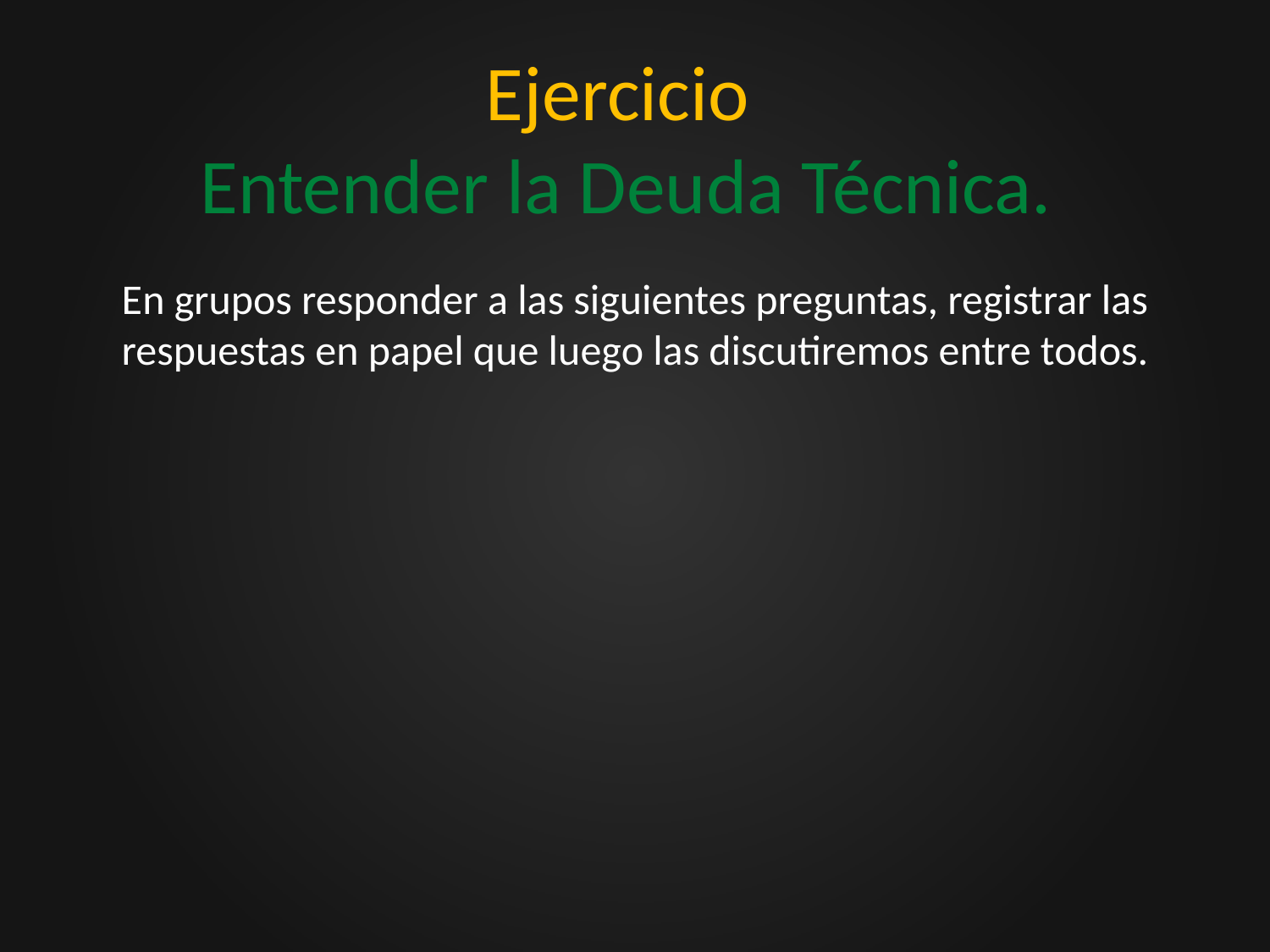

# Ejercicio Entender la Deuda Técnica.
En grupos responder a las siguientes preguntas, registrar las respuestas en papel que luego las discutiremos entre todos.